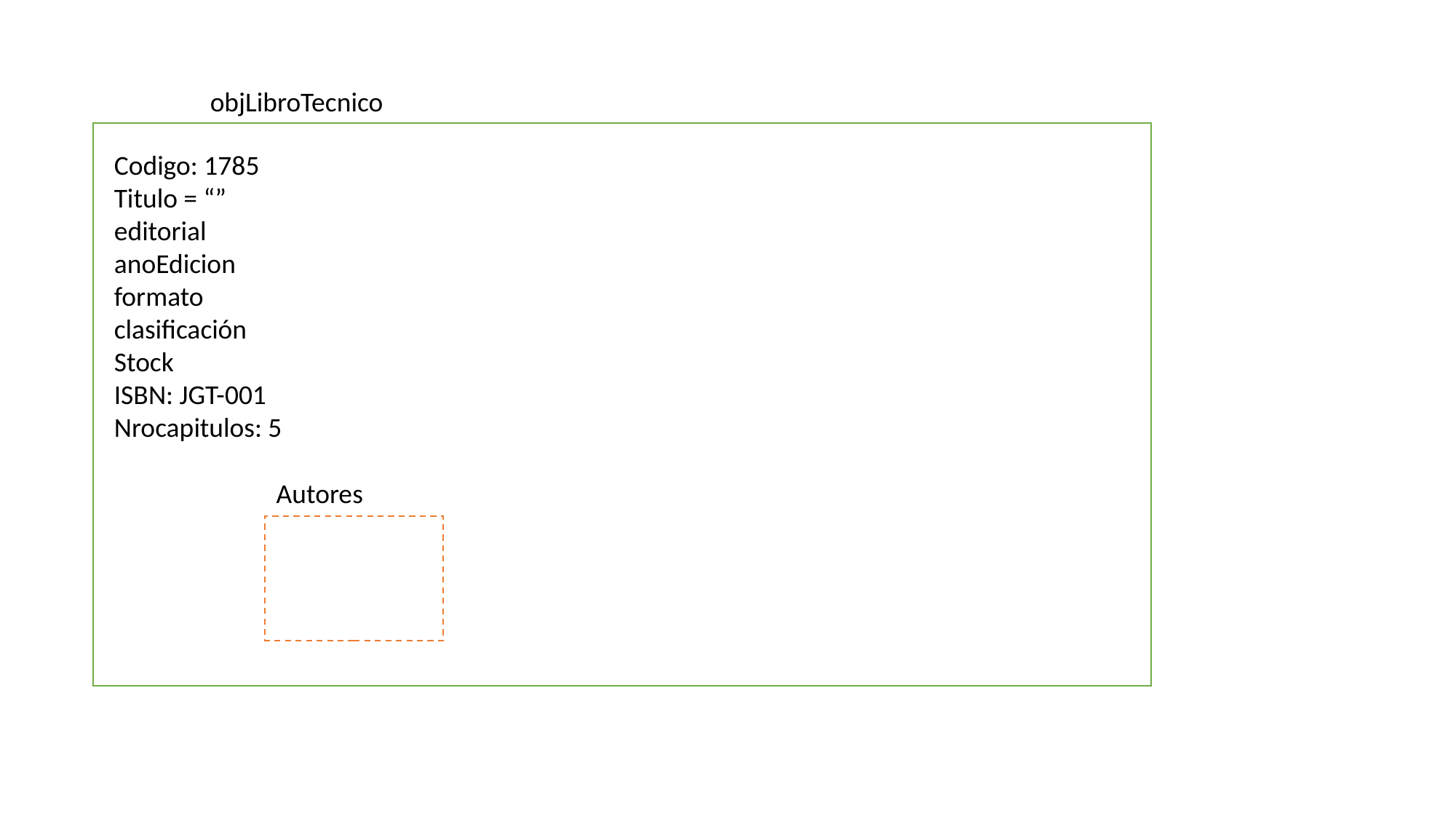

objLibroTecnico

Codigo: 1785
Titulo = “”
editorial
anoEdicion
formato
clasificación
Stock
ISBN: JGT-001
Nrocapitulos: 5

Autores